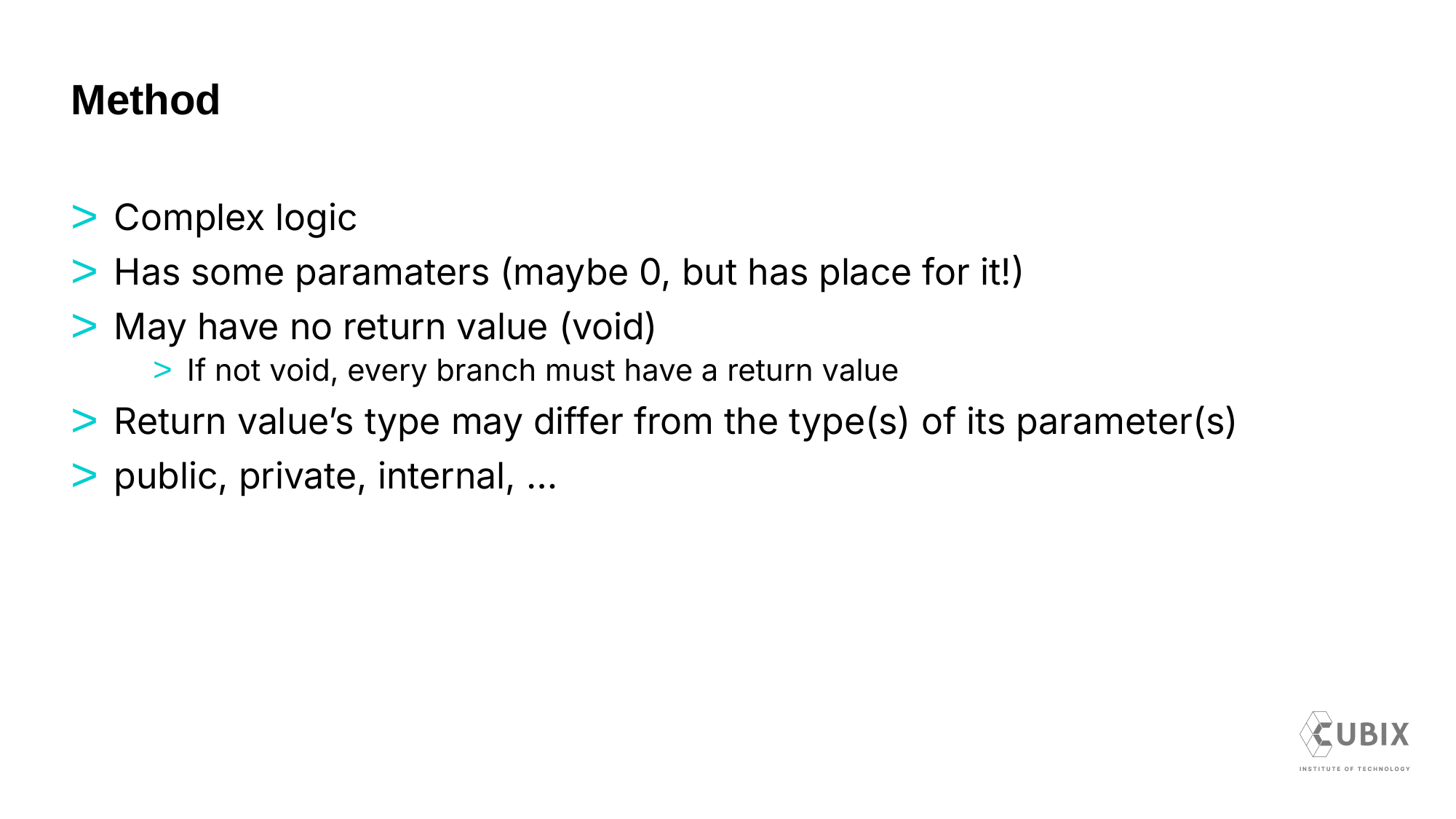

# Method
Complex logic
Has some paramaters (maybe 0, but has place for it!)
May have no return value (void)
If not void, every branch must have a return value
Return value’s type may differ from the type(s) of its parameter(s)
public, private, internal, …